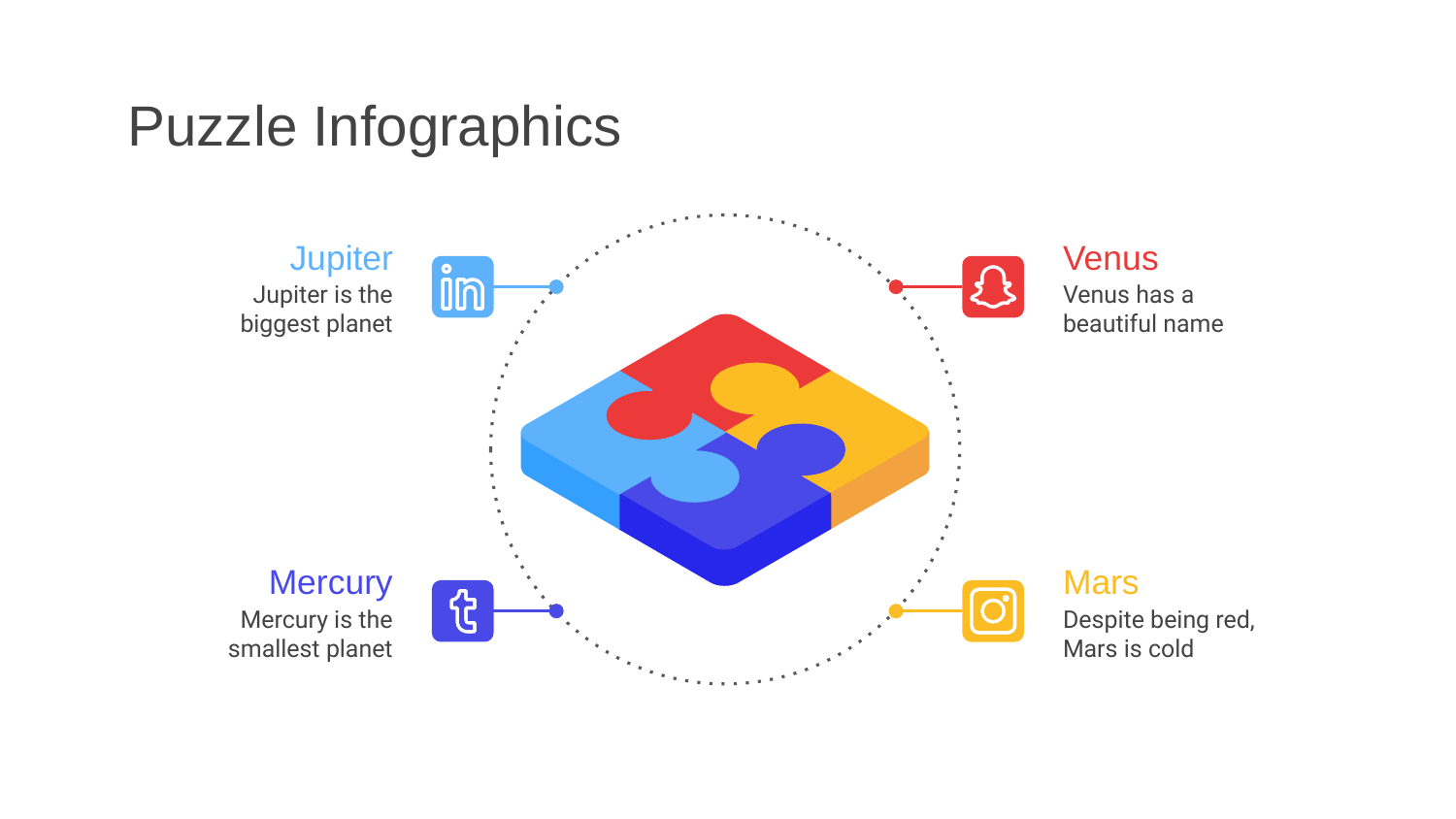

# Puzzle Infographics

Jupiter

Jupiter is the biggest planet

Venus

Venus has a beautiful name

Mercury

Mercury is the smallest planet

Mars

Despite being red, Mars is cold